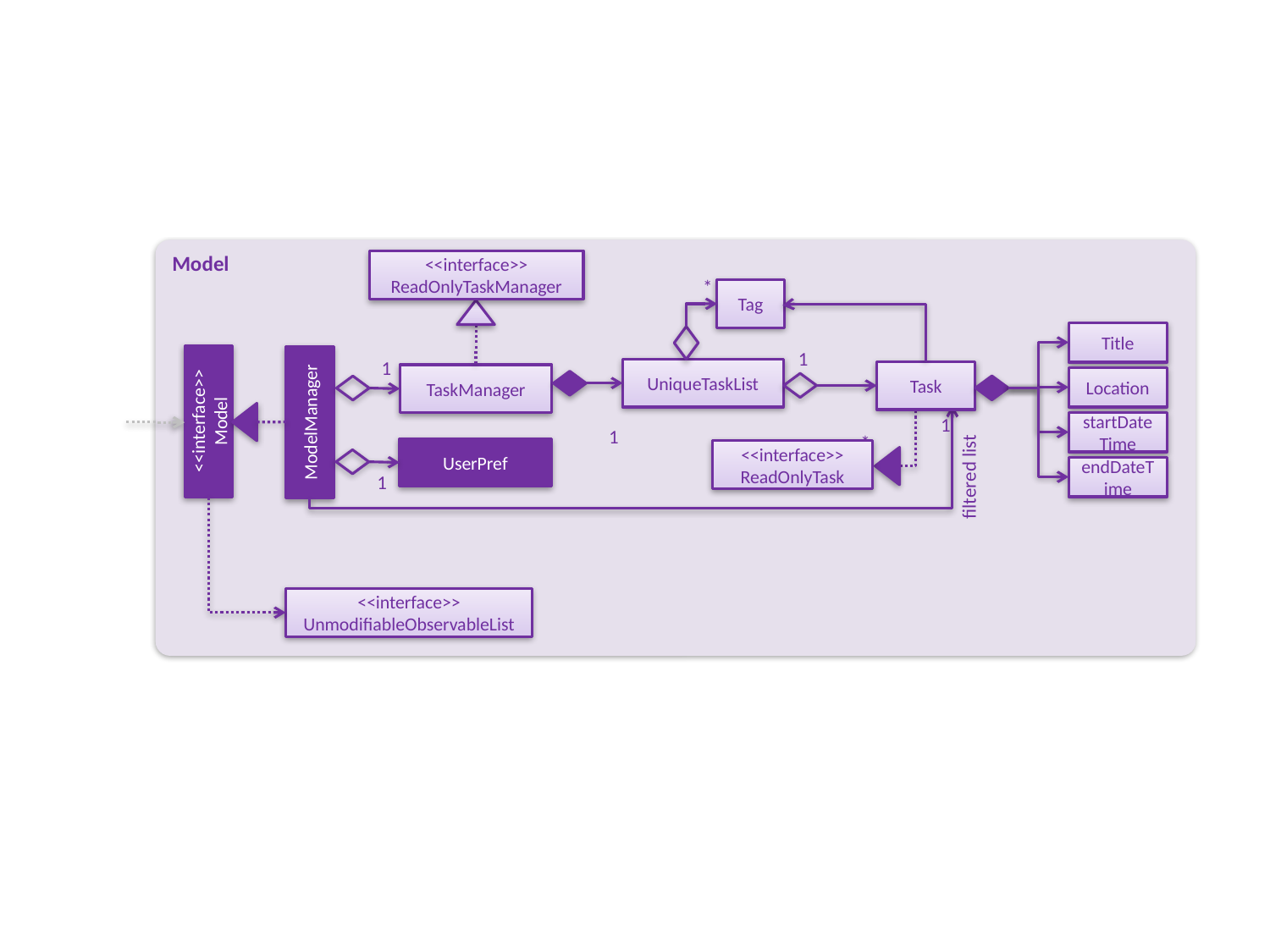

Model
<<interface>>
ReadOnlyTaskManager
*
Tag

Title

1
1
UniqueTaskList
Task
TaskManager
Location

<<interface>>
Model
ModelManager

startDateTime
1
1
*
UserPref
<<interface>>
ReadOnlyTask

endDateTime
filtered list
1
<<interface>>
UnmodifiableObservableList